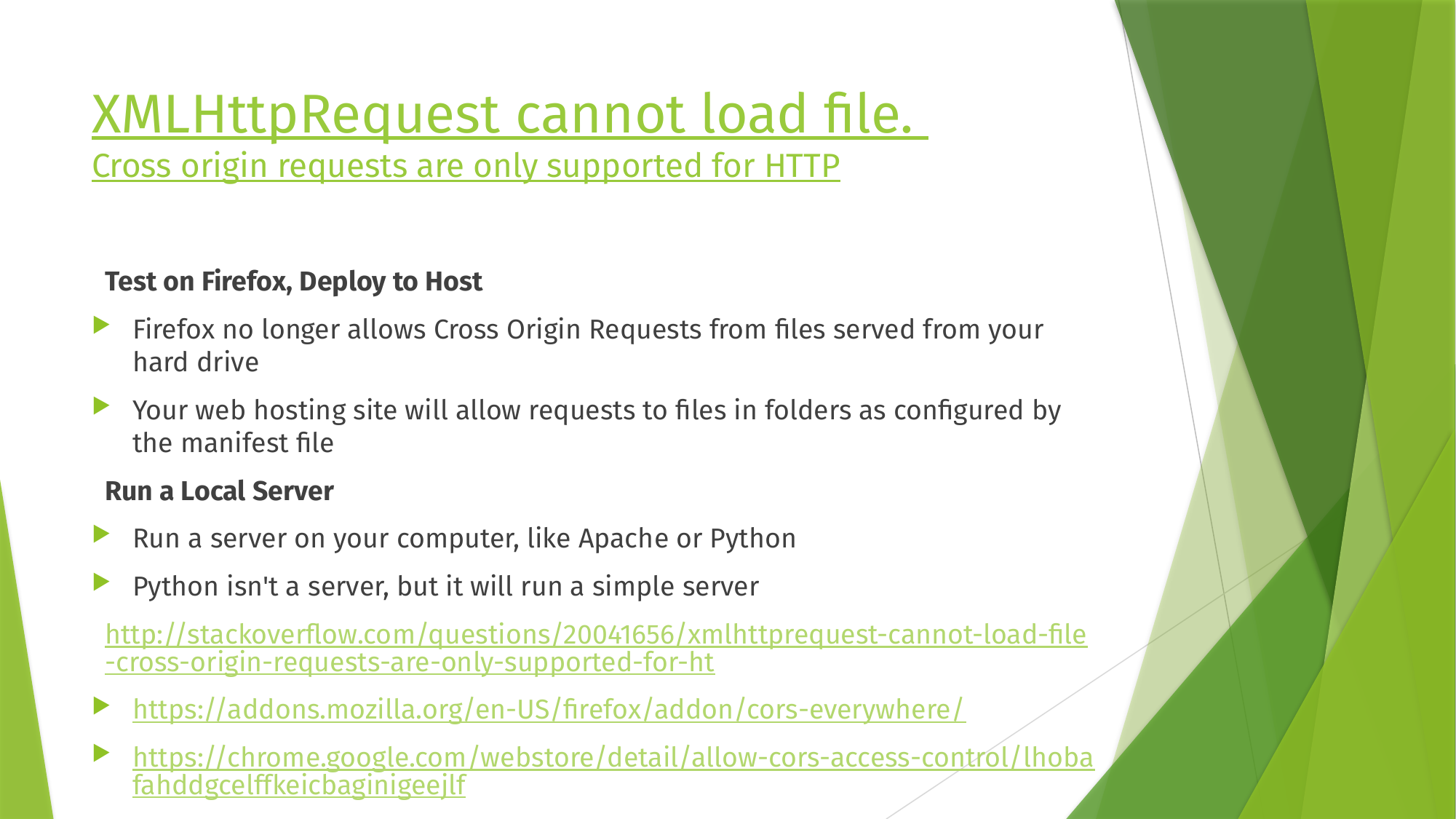

# XMLHttpRequest cannot load file. Cross origin requests are only supported for HTTP
Test on Firefox, Deploy to Host
Firefox no longer allows Cross Origin Requests from files served from your hard drive
Your web hosting site will allow requests to files in folders as configured by the manifest file
Run a Local Server
Run a server on your computer, like Apache or Python
Python isn't a server, but it will run a simple server
http://stackoverflow.com/questions/20041656/xmlhttprequest-cannot-load-file-cross-origin-requests-are-only-supported-for-ht
https://addons.mozilla.org/en-US/firefox/addon/cors-everywhere/
https://chrome.google.com/webstore/detail/allow-cors-access-control/lhobafahddgcelffkeicbaginigeejlf